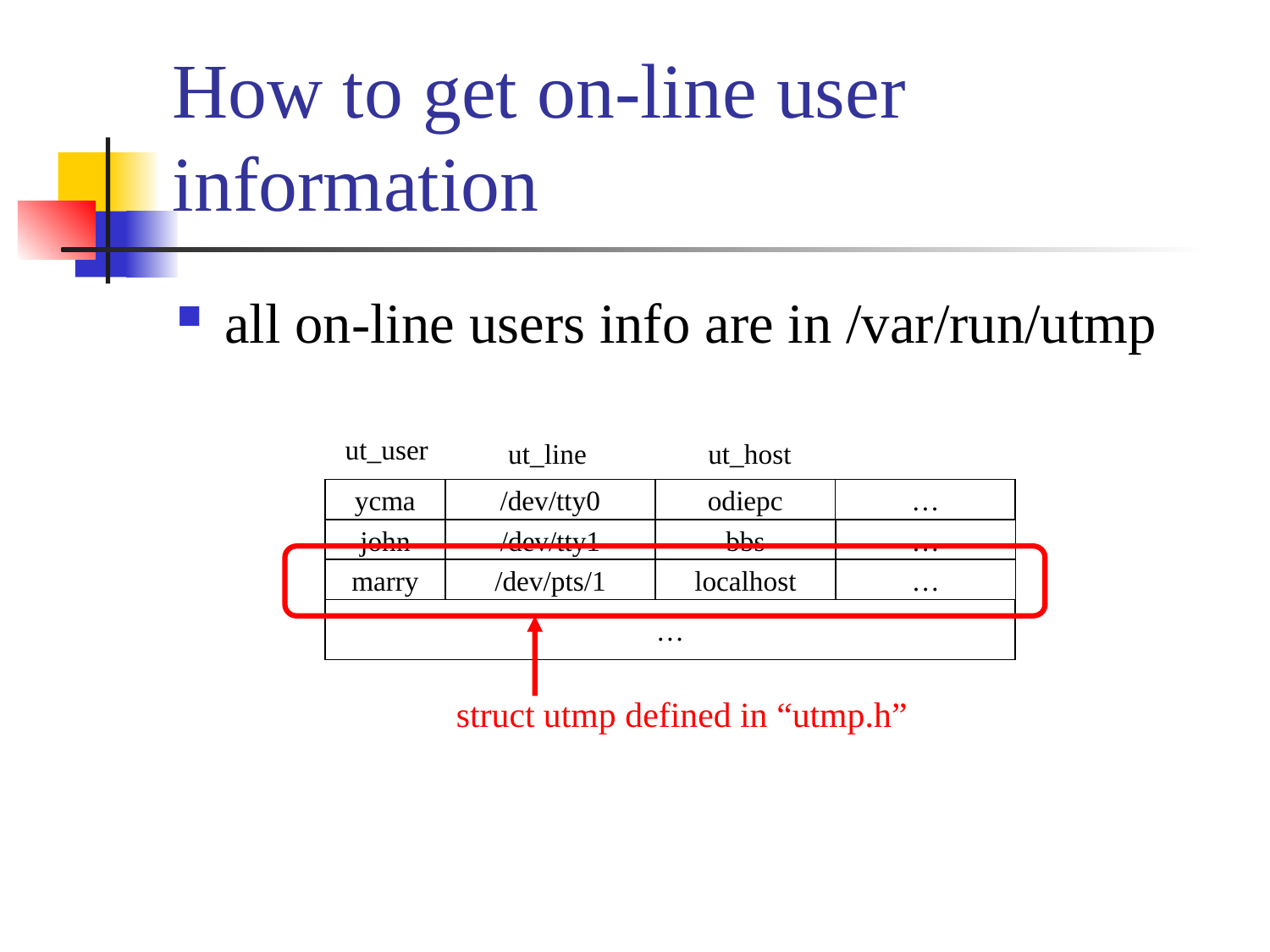

# How to get on-line user information
all on-line users info are in /var/run/utmp
ut_user
ut_line
ut_host
ycma
/dev/tty0
odiepc
…
john
/dev/tty1
bbs
…
marry
/dev/pts/1
localhost
…
…

struct utmp defined in “utmp.h”